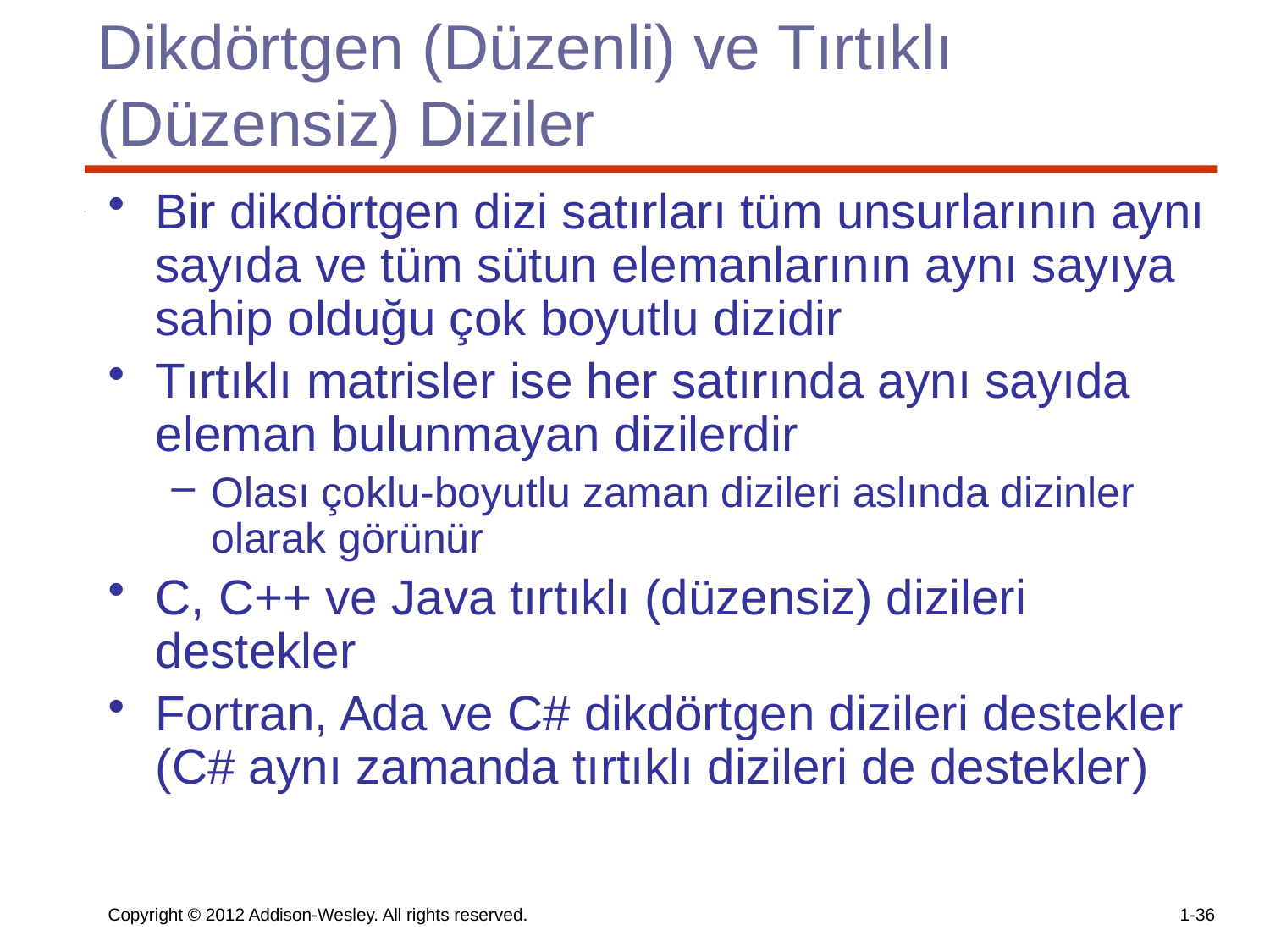

# Dikdörtgen (Düzenli) ve Tırtıklı (Düzensiz) Diziler
Bir dikdörtgen dizi satırları tüm unsurlarının aynı sayıda ve tüm sütun elemanlarının aynı sayıya sahip olduğu çok boyutlu dizidir
Tırtıklı matrisler ise her satırında aynı sayıda eleman bulunmayan dizilerdir
Olası çoklu-boyutlu zaman dizileri aslında dizinler olarak görünür
C, C++ ve Java tırtıklı (düzensiz) dizileri destekler
Fortran, Ada ve C# dikdörtgen dizileri destekler (C# aynı zamanda tırtıklı dizileri de destekler)
Copyright © 2012 Addison-Wesley. All rights reserved.
1-36